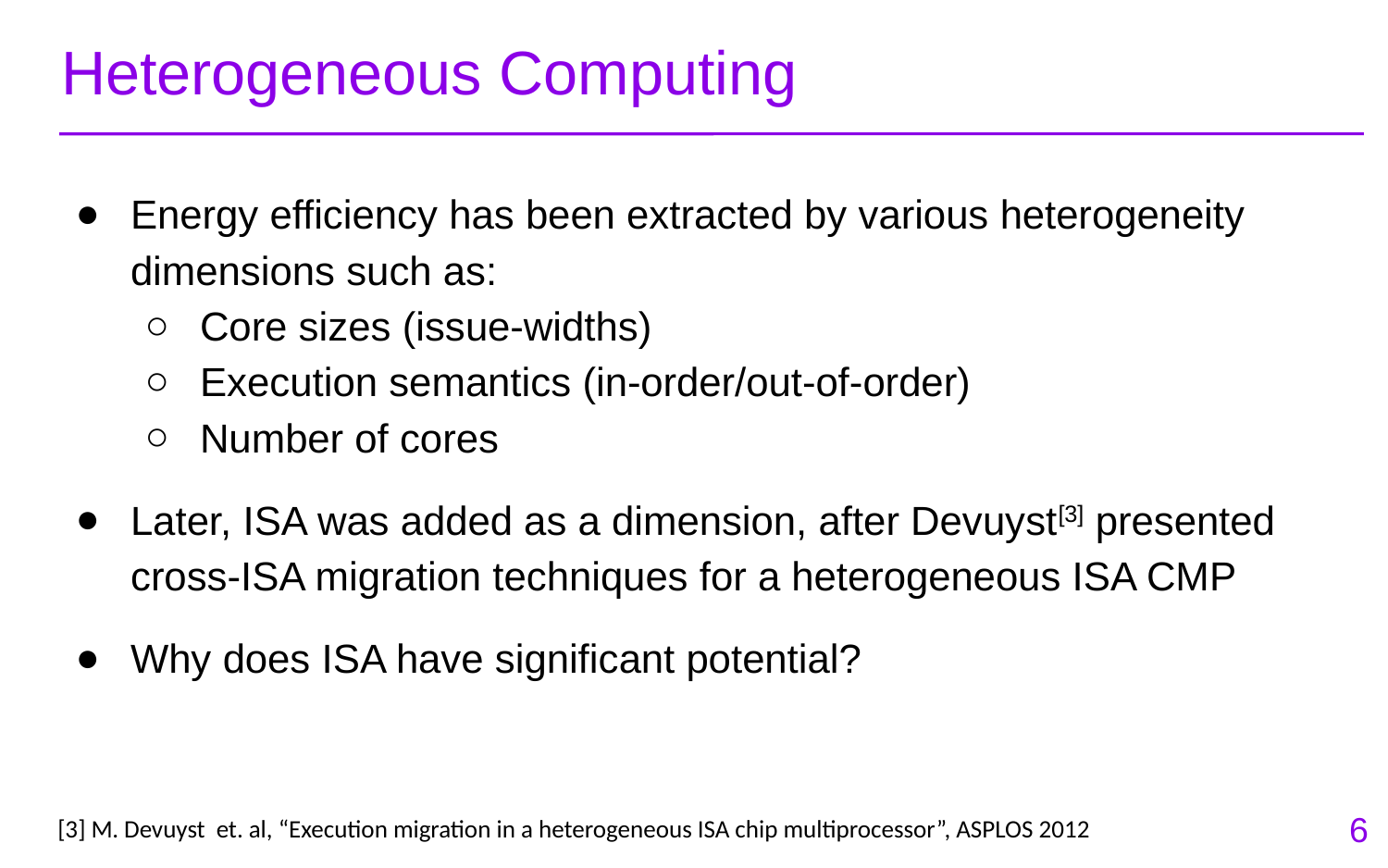

# Heterogeneous Computing
Energy efficiency has been extracted by various heterogeneity dimensions such as:
Core sizes (issue-widths)
Execution semantics (in-order/out-of-order)
Number of cores

Later, ISA was added as a dimension, after Devuyst[3] presented cross-ISA migration techniques for a heterogeneous ISA CMP

Why does ISA have significant potential?
6
[3] M. Devuyst  et. al, “Execution migration in a heterogeneous ISA chip multiprocessor”, ASPLOS 2012